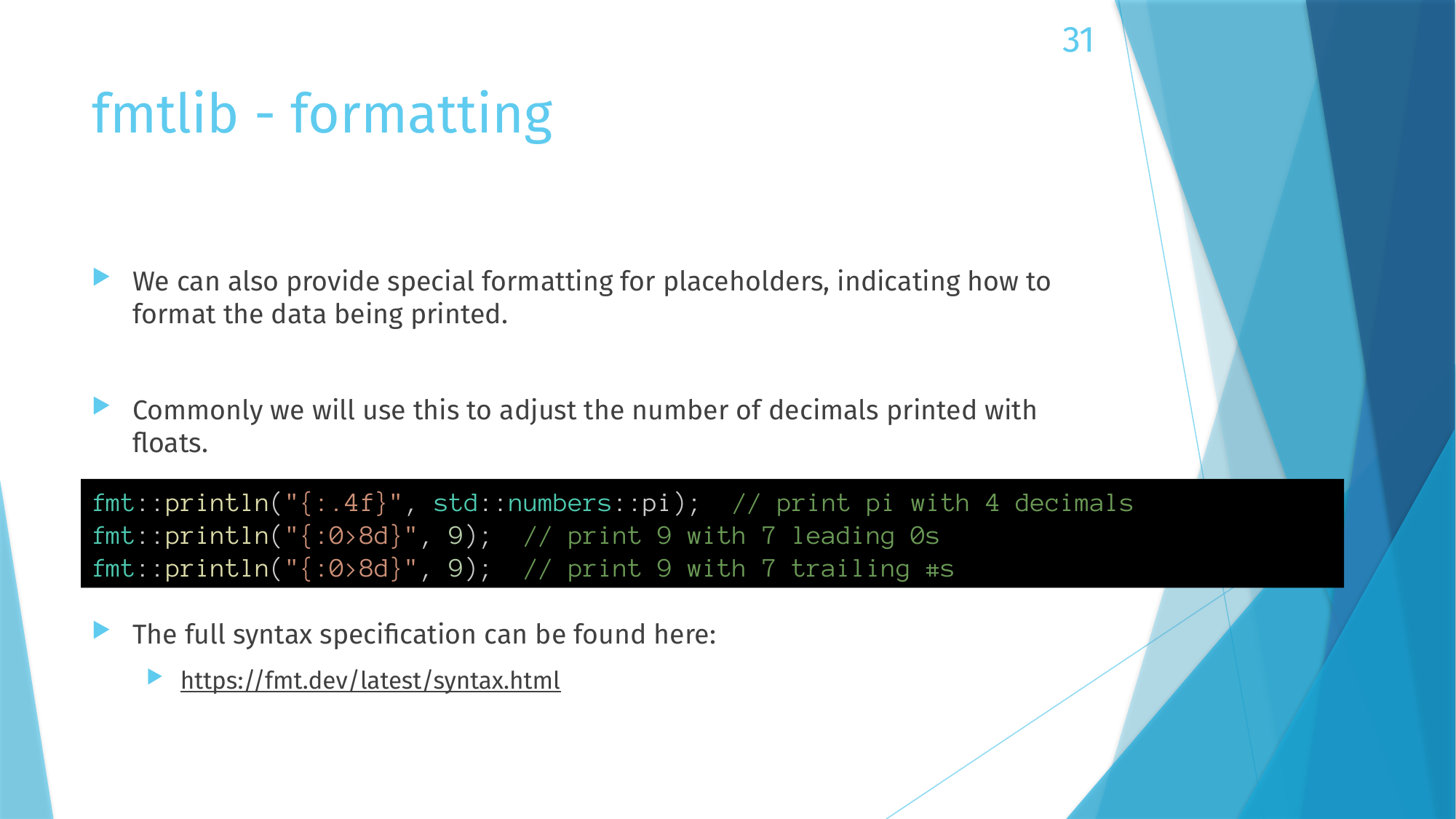

# fmtlib - formatting
We can also provide special formatting for placeholders, indicating how to format the data being printed.

Commonly we will use this to adjust the number of decimals printed with floats.

The full syntax specification can be found here:
https://fmt.dev/latest/syntax.html
fmt::println("{:.4f}", std::numbers::pi);  // print pi with 4 decimals
fmt::println("{:0>8d}", 9);  // print 9 with 7 leading 0s
fmt::println("{:0>8d}", 9);  // print 9 with 7 trailing #s